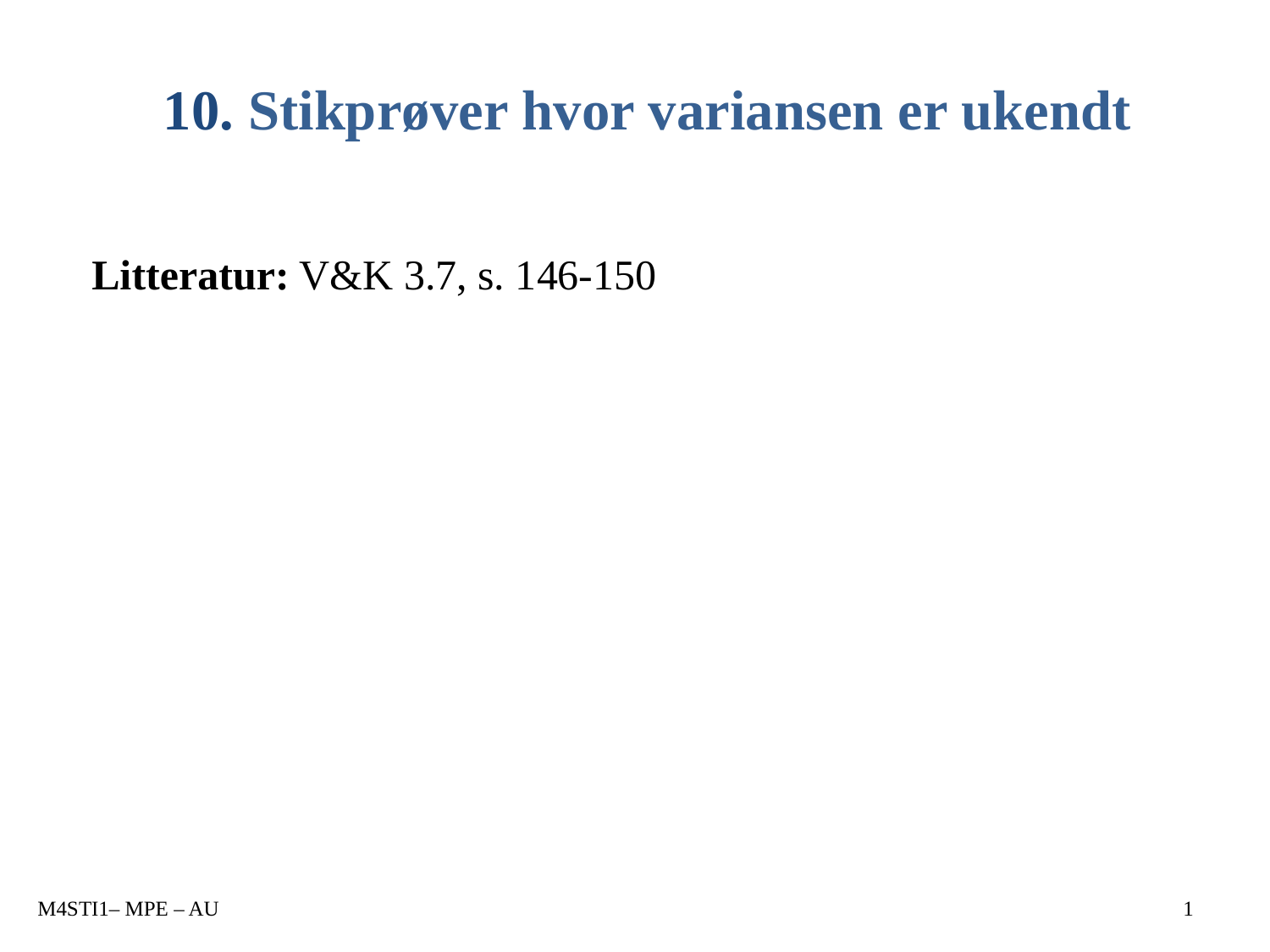

# 10. Stikprøver hvor variansen er ukendt

Litteratur: V&K 3.7, s. 146-150

M4STI1– MPE – AU

1